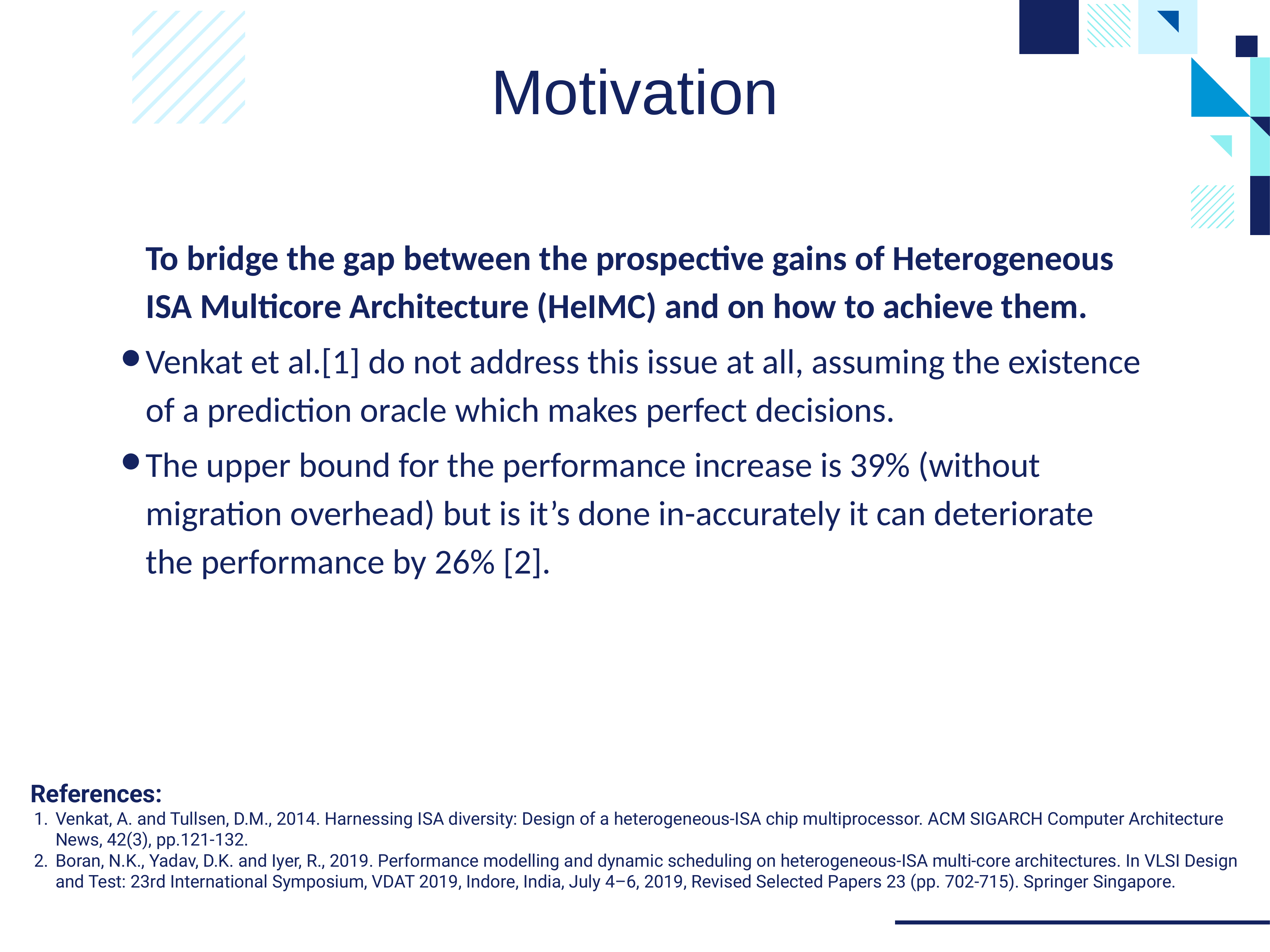

# Motivation
To bridge the gap between the prospective gains of Heterogeneous ISA Multicore Architecture (HeIMC) and on how to achieve them.
Venkat et al.[1] do not address this issue at all, assuming the existence of a prediction oracle which makes perfect decisions.
The upper bound for the performance increase is 39% (without migration overhead) but is it’s done in-accurately it can deteriorate the performance by 26% [2].
References:
Venkat, A. and Tullsen, D.M., 2014. Harnessing ISA diversity: Design of a heterogeneous-ISA chip multiprocessor. ACM SIGARCH Computer Architecture News, 42(3), pp.121-132.
Boran, N.K., Yadav, D.K. and Iyer, R., 2019. Performance modelling and dynamic scheduling on heterogeneous-ISA multi-core architectures. In VLSI Design and Test: 23rd International Symposium, VDAT 2019, Indore, India, July 4–6, 2019, Revised Selected Papers 23 (pp. 702-715). Springer Singapore.